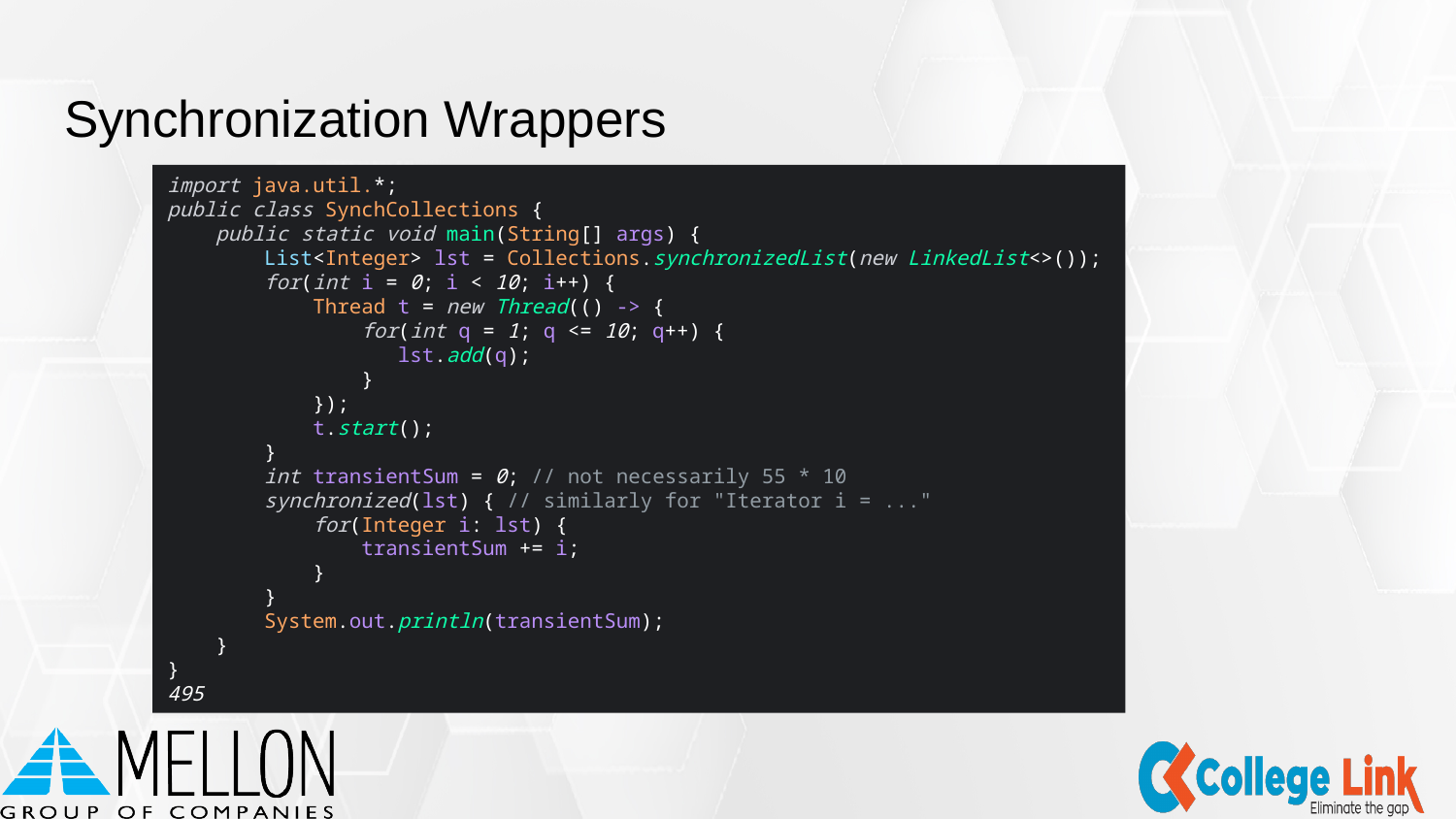

# Synchronization Wrappers
import java.util.*;
public class SynchCollections {
    public static void main(String[] args) {
        List<Integer> lst = Collections.synchronizedList(new LinkedList<>());
        for(int i = 0; i < 10; i++) {
            Thread t = new Thread(() -> {
                for(int q = 1; q <= 10; q++) {
                   lst.add(q);
                }
            });
            t.start();
        }
        int transientSum = 0; // not necessarily 55 * 10
        synchronized(lst) { // similarly for "Iterator i = ..."
            for(Integer i: lst) {
                transientSum += i;
            }
        }
        System.out.println(transientSum);
    }
}
495